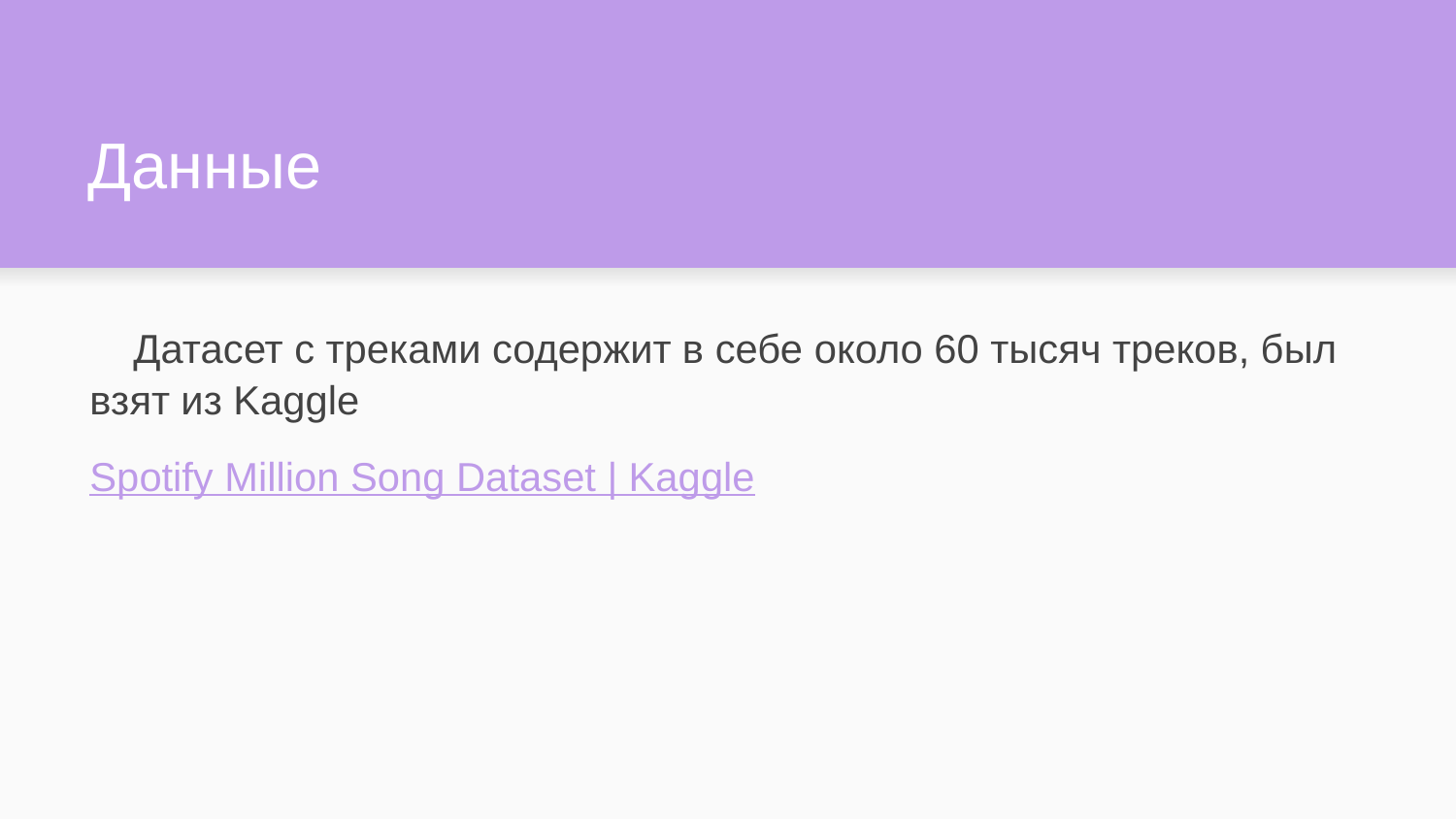

# Данные
Датасет с треками содержит в себе около 60 тысяч треков, был взят из Kaggle
Spotify Million Song Dataset | Kaggle